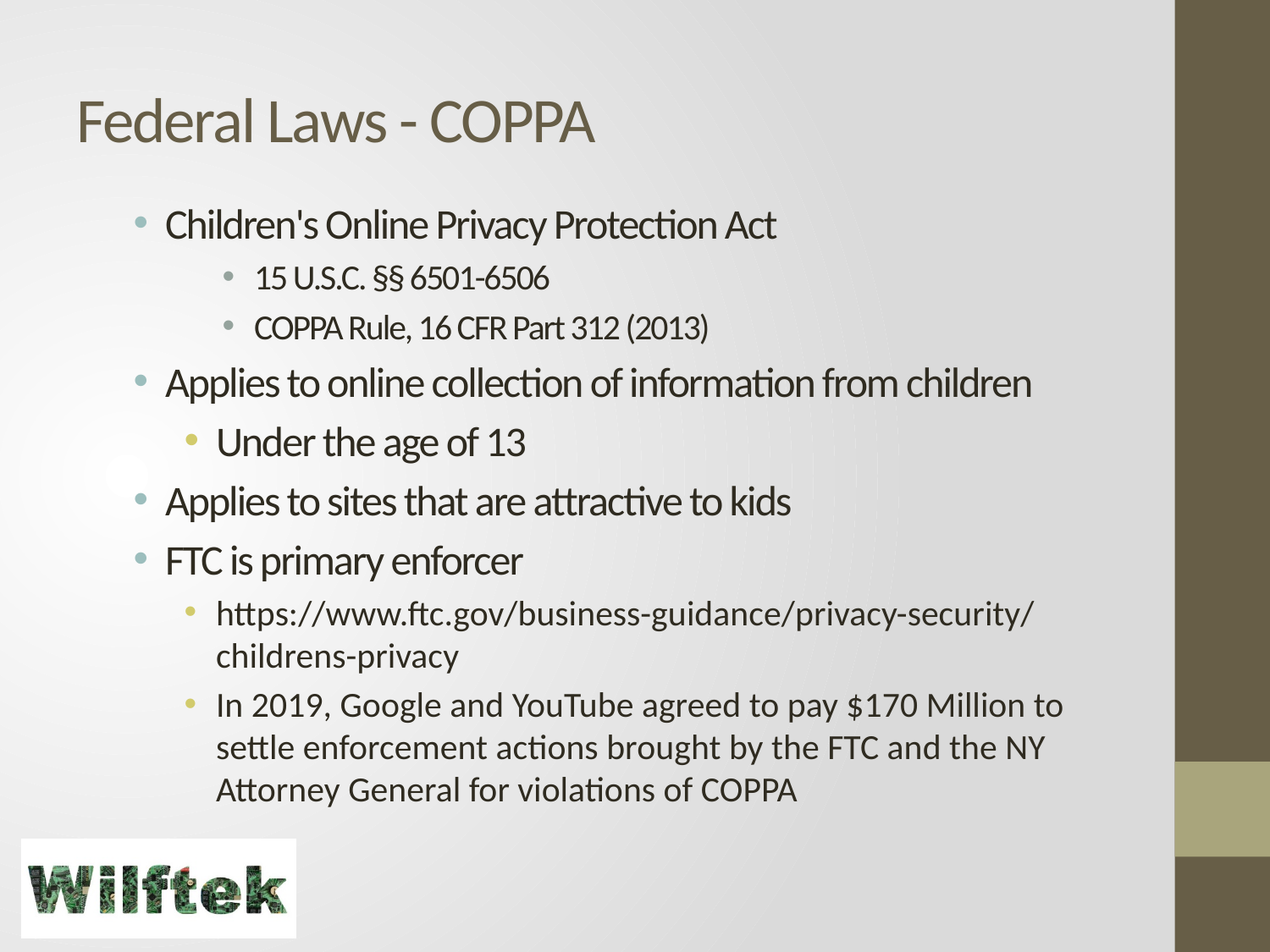

# Federal Laws - COPPA
Children's Online Privacy Protection Act
15 U.S.C. §§ 6501-6506
COPPA Rule, 16 CFR Part 312 (2013)
Applies to online collection of information from children
Under the age of 13
Applies to sites that are attractive to kids
FTC is primary enforcer
https://www.ftc.gov/business-guidance/privacy-security/childrens-privacy
In 2019, Google and YouTube agreed to pay $170 Million to settle enforcement actions brought by the FTC and the NY Attorney General for violations of COPPA